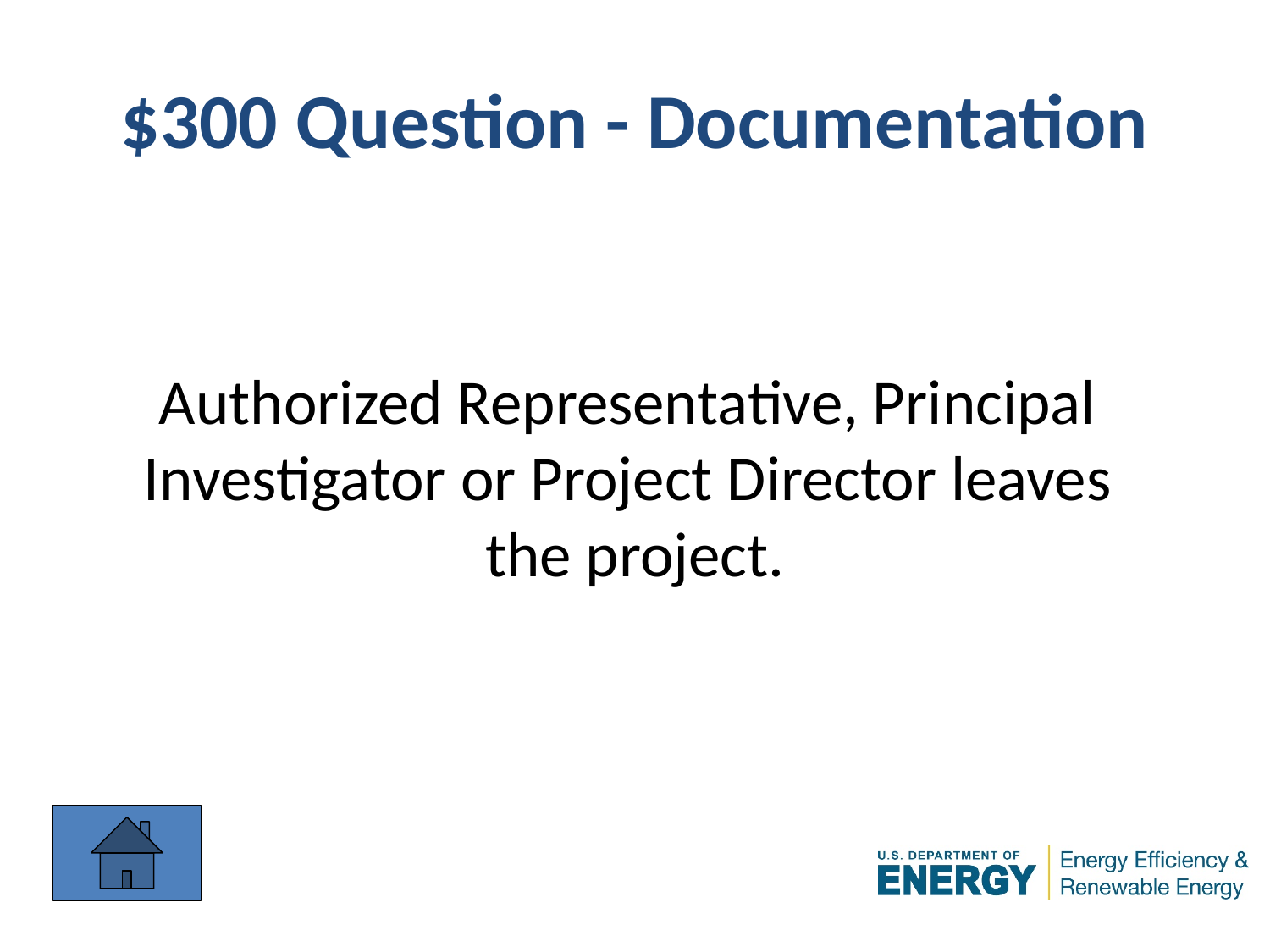

# $300 Question - Documentation
Authorized Representative, Principal
Investigator or Project Director leaves
the project.